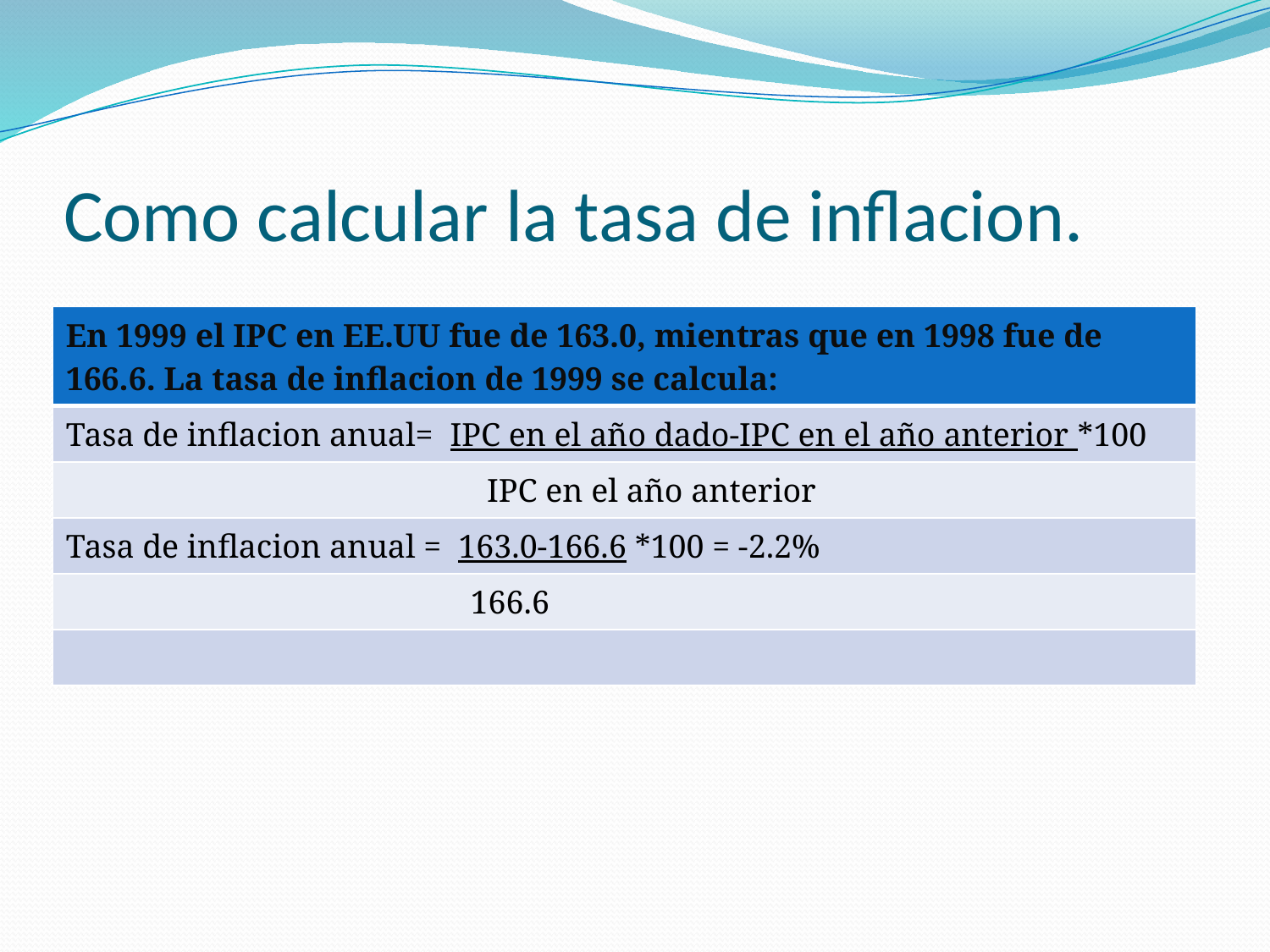

# Como calcular la tasa de inflacion.
| En 1999 el IPC en EE.UU fue de 163.0, mientras que en 1998 fue de 166.6. La tasa de inflacion de 1999 se calcula: |
| --- |
| Tasa de inflacion anual= IPC en el año dado-IPC en el año anterior \*100 |
| IPC en el año anterior |
| Tasa de inflacion anual = 163.0-166.6 \*100 = -2.2% |
| 166.6 |
|  |